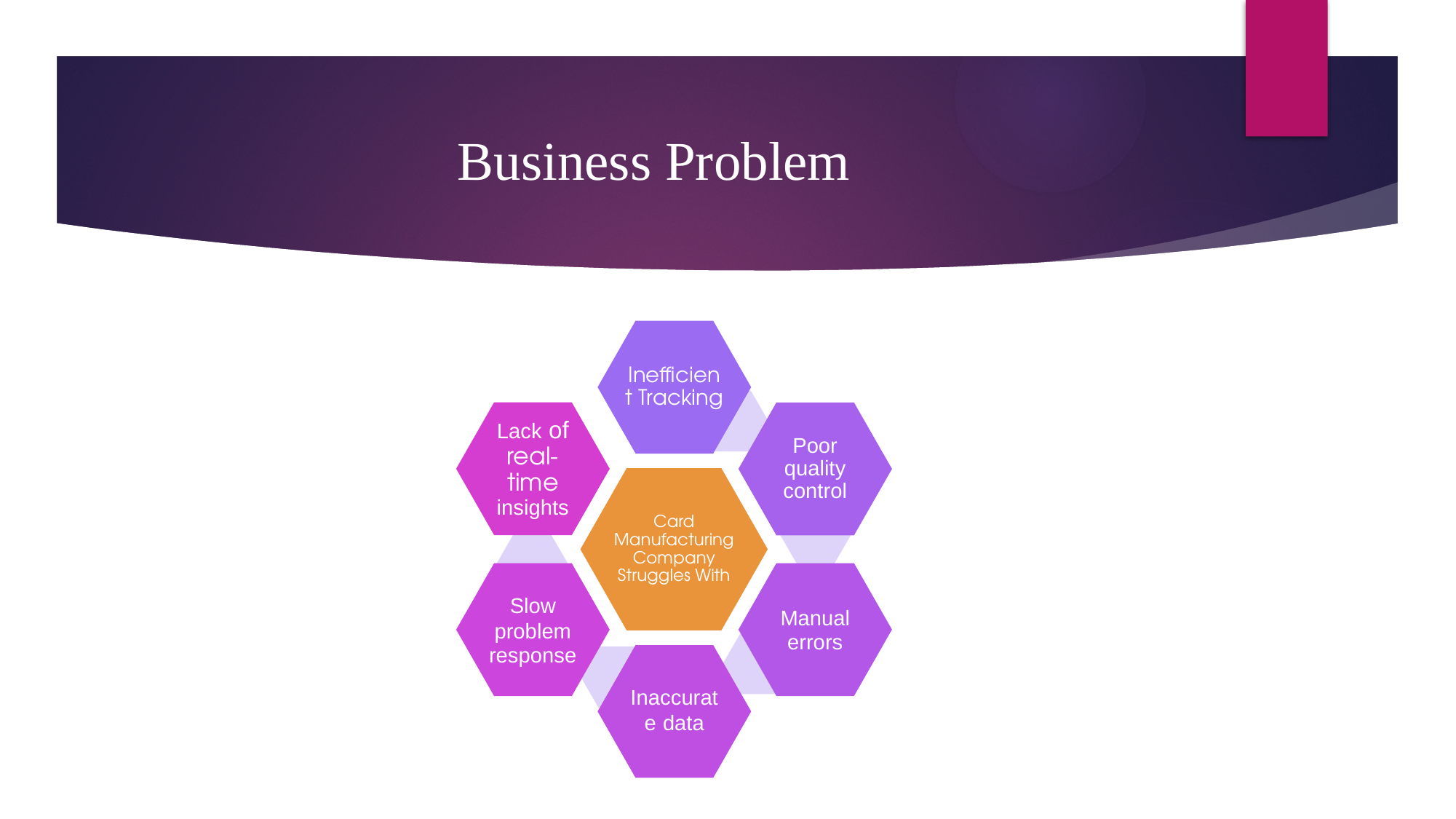

# Business Problem
Card Manufacturing Company Struggles With
Inefficient Tracking
Poor quality control
Manual errors
Inaccurate data
Slow problem response
Lack of real-time insights